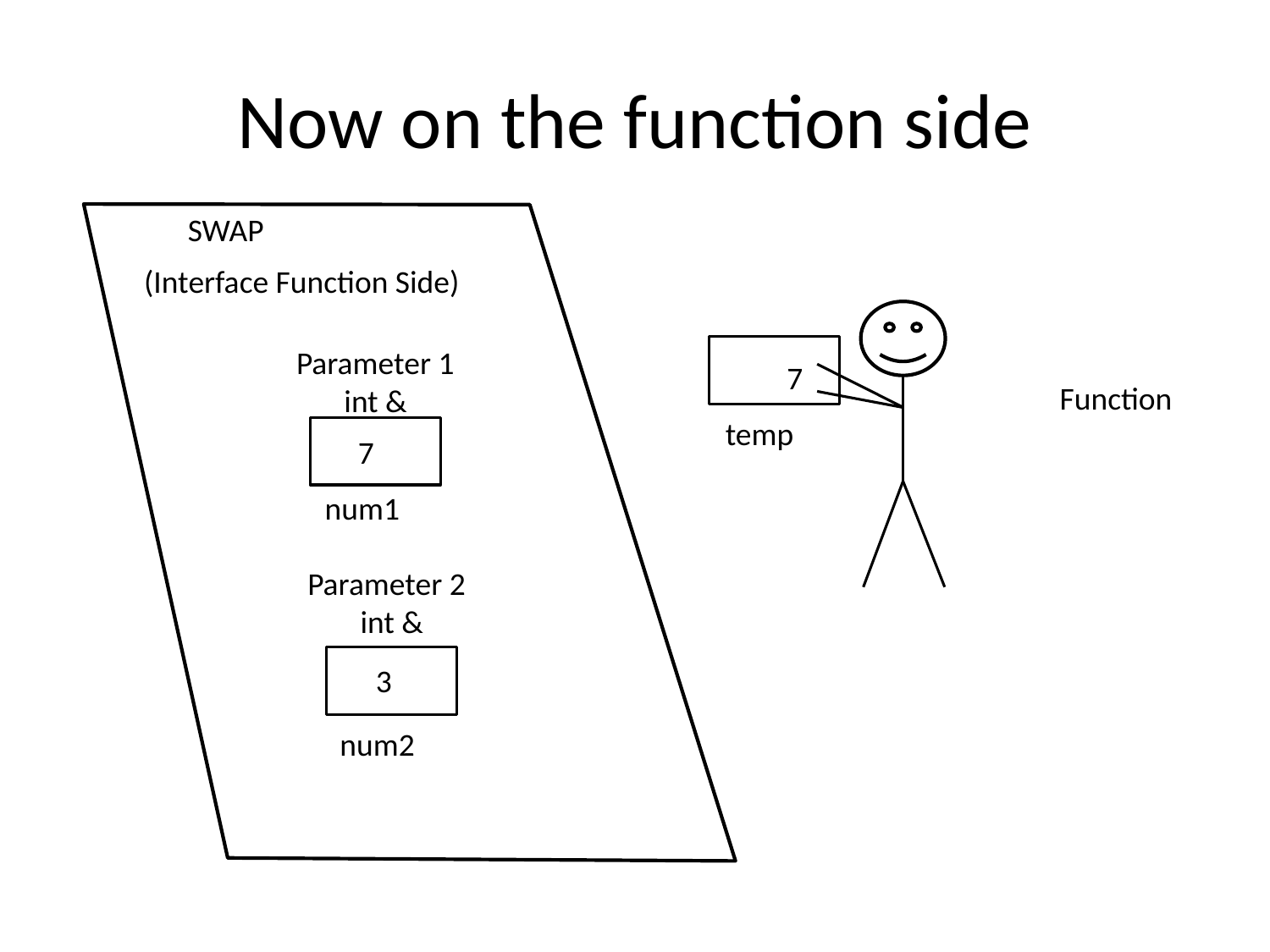

# Now on the function side
SWAP

(Interface Function Side)

Parameter 1
int &

temp
7
Function

num1
7
Parameter 2
int &

num2
3